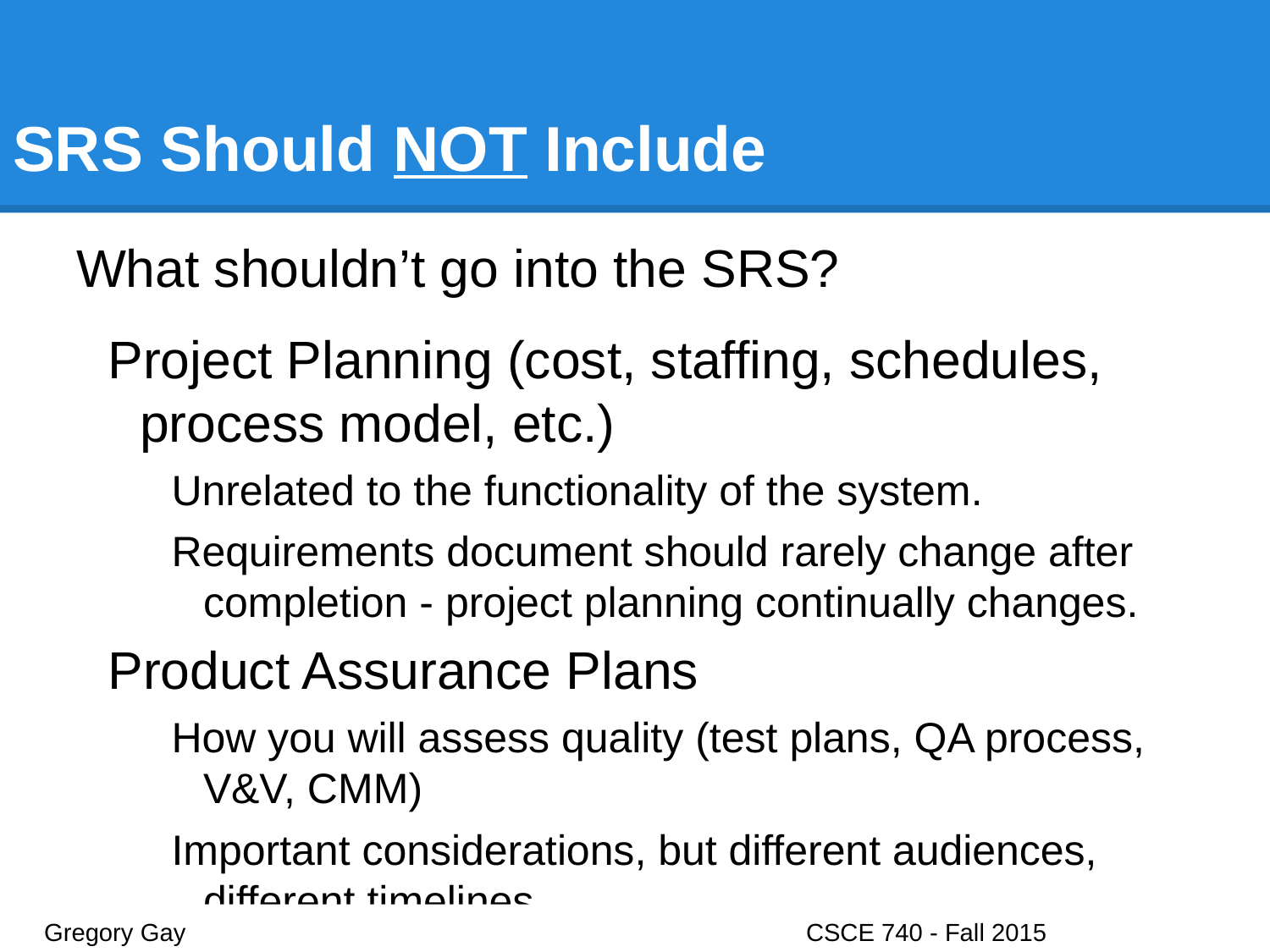

# SRS Should NOT Include
What shouldn’t go into the SRS?
Project Planning (cost, staffing, schedules, process model, etc.)
Unrelated to the functionality of the system.
Requirements document should rarely change after completion - project planning continually changes.
Product Assurance Plans
How you will assess quality (test plans, QA process, V&V, CMM)
Important considerations, but different audiences, different timelines.
Gregory Gay					CSCE 740 - Fall 2015								39